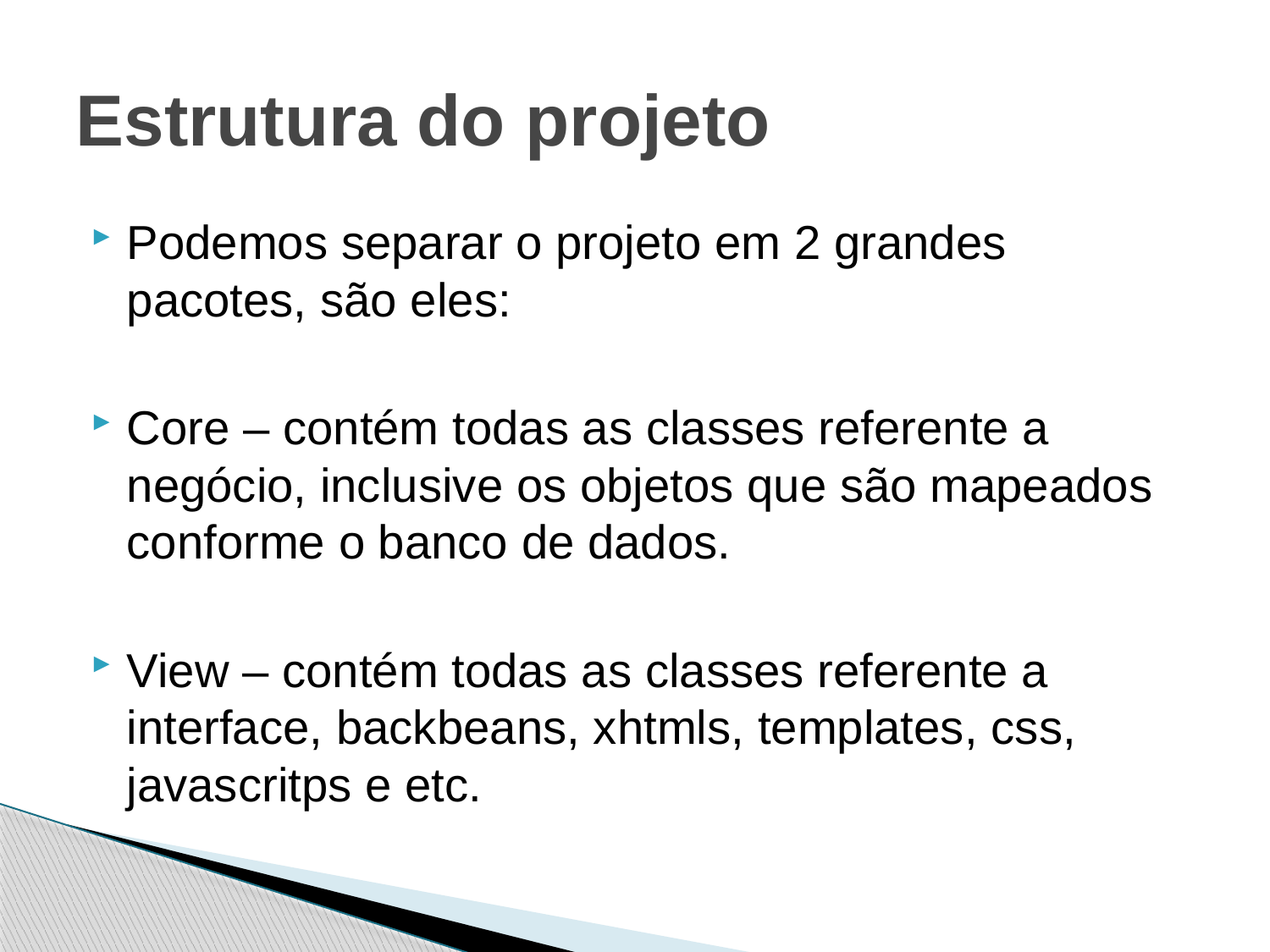

# Estrutura do projeto
Podemos separar o projeto em 2 grandes pacotes, são eles:

Core – contém todas as classes referente a negócio, inclusive os objetos que são mapeados conforme o banco de dados.

View – contém todas as classes referente a interface, backbeans, xhtmls, templates, css, javascritps e etc.